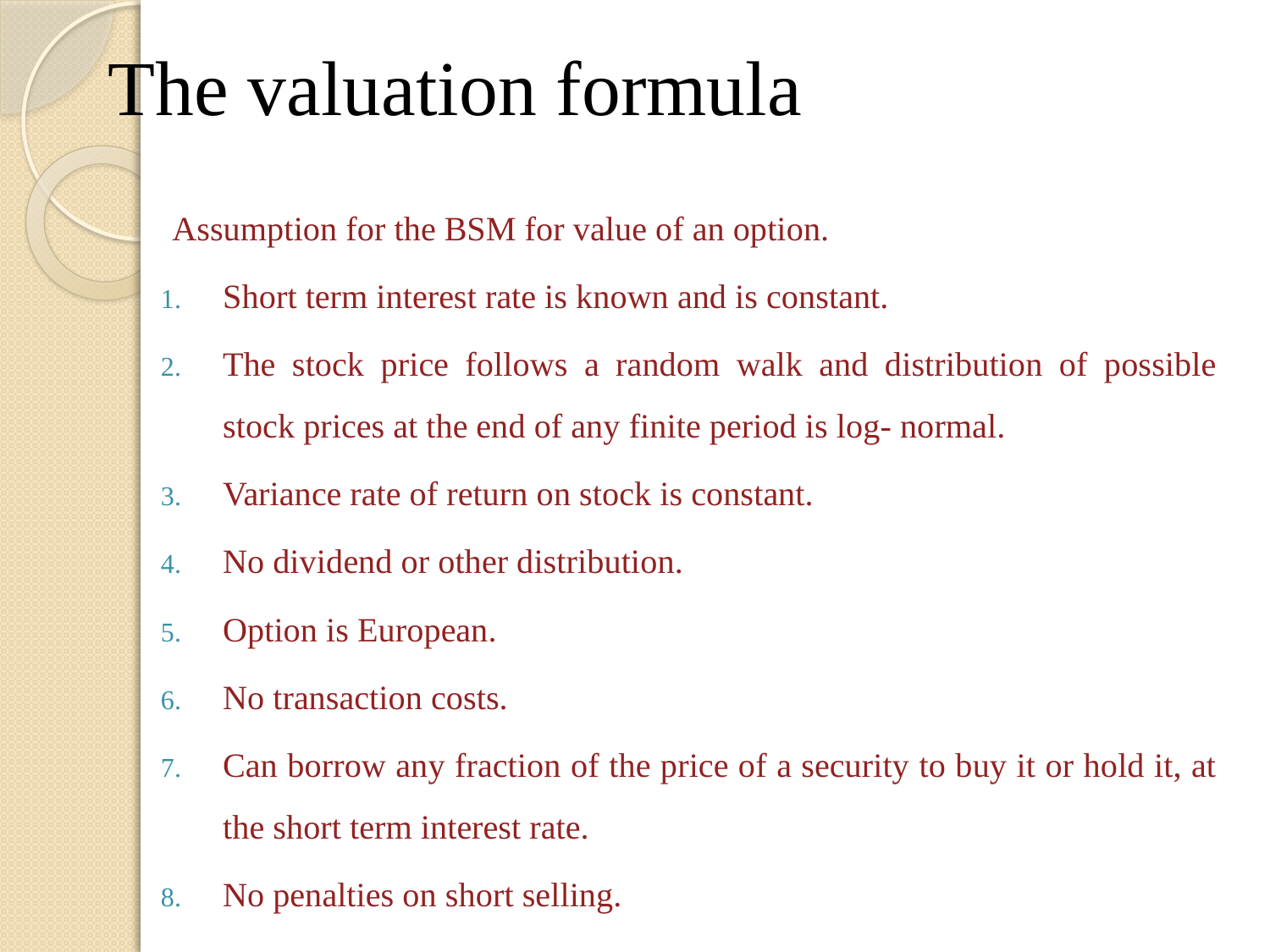

# The valuation formula
Assumption for the BSM for value of an option.
Short term interest rate is known and is constant.
The stock price follows a random walk and distribution of possible stock prices at the end of any finite period is log- normal.
Variance rate of return on stock is constant.
No dividend or other distribution.
Option is European.
No transaction costs.
Can borrow any fraction of the price of a security to buy it or hold it, at the short term interest rate.
No penalties on short selling.